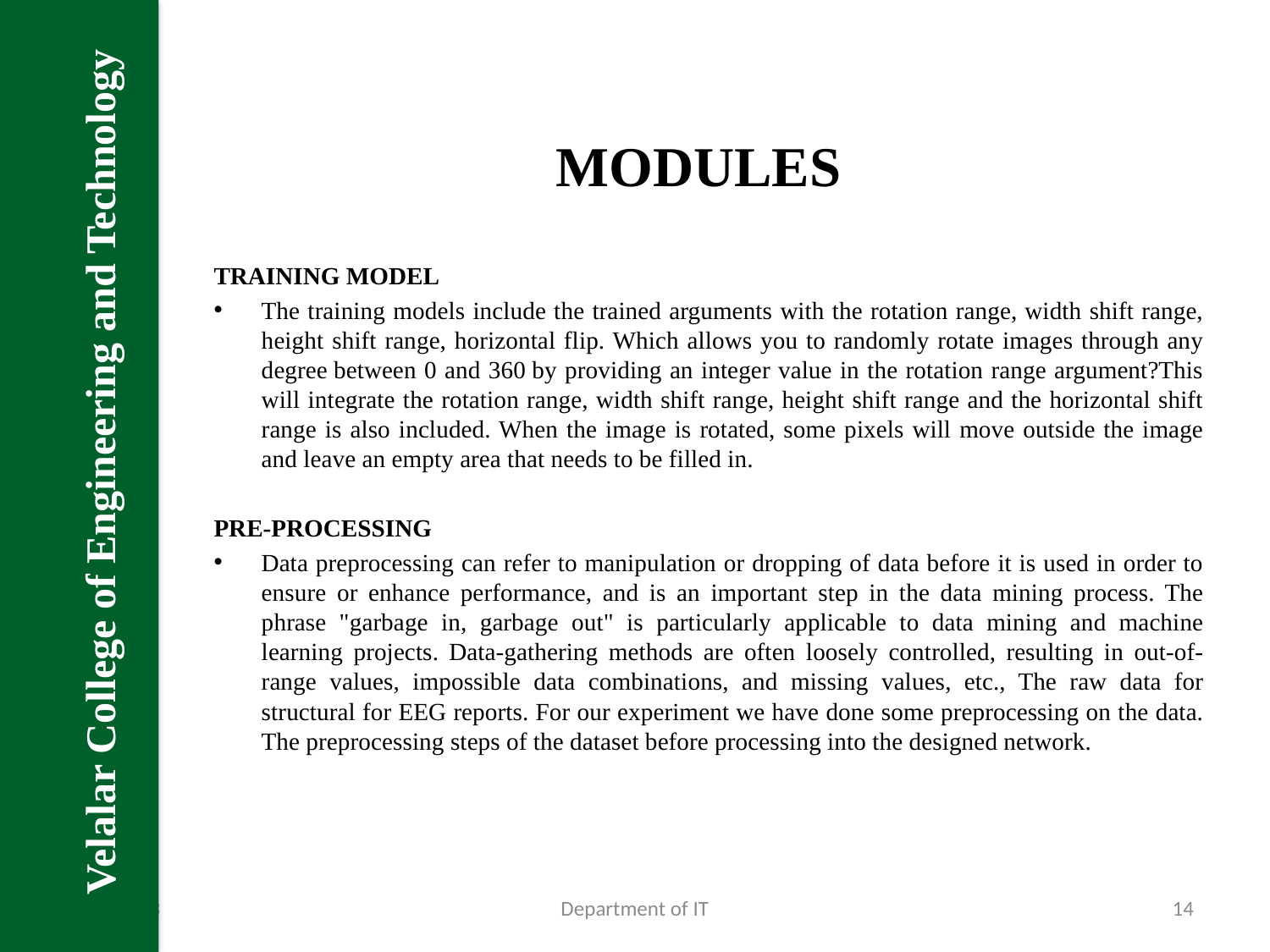

Velalar College of Engineering and Technology
# MODULES
TRAINING MODEL
The training models include the trained arguments with the rotation range, width shift range, height shift range, horizontal flip. Which allows you to randomly rotate images through any degree between 0 and 360 by providing an integer value in the rotation range argument?This will integrate the rotation range, width shift range, height shift range and the horizontal shift range is also included. When the image is rotated, some pixels will move outside the image and leave an empty area that needs to be filled in.

PRE-PROCESSING
Data preprocessing can refer to manipulation or dropping of data before it is used in order to ensure or enhance performance, and is an important step in the data mining process. The phrase "garbage in, garbage out" is particularly applicable to data mining and machine learning projects. Data-gathering methods are often loosely controlled, resulting in out-of-range values, impossible data combinations, and missing values, etc., The raw data for structural for EEG reports. For our experiment we have done some preprocessing on the data. The preprocessing steps of the dataset before processing into the designed network.

31-Jan-23
Department of IT
14